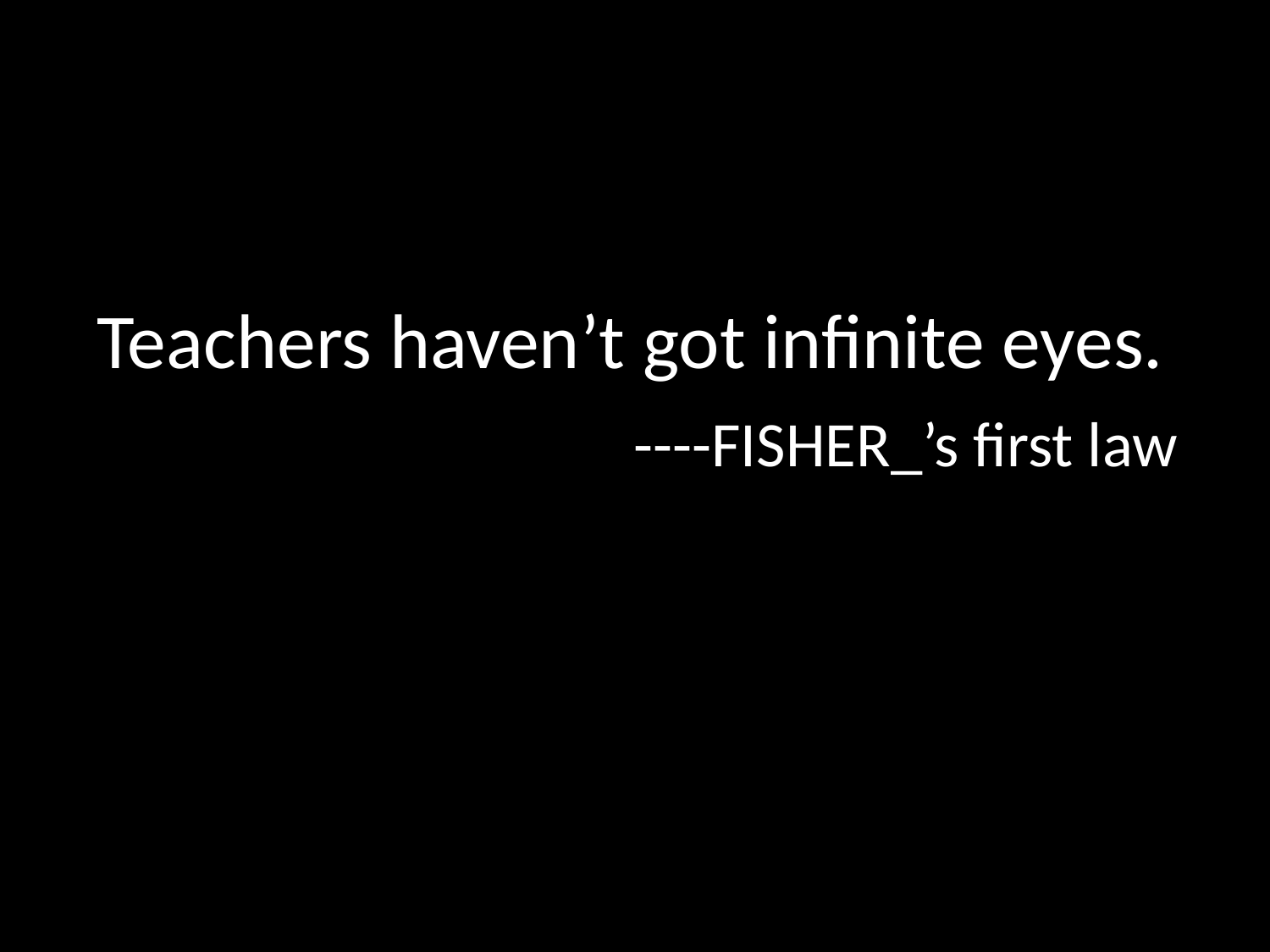

# Teachers haven’t got infinite eyes.
----FISHER_’s first law